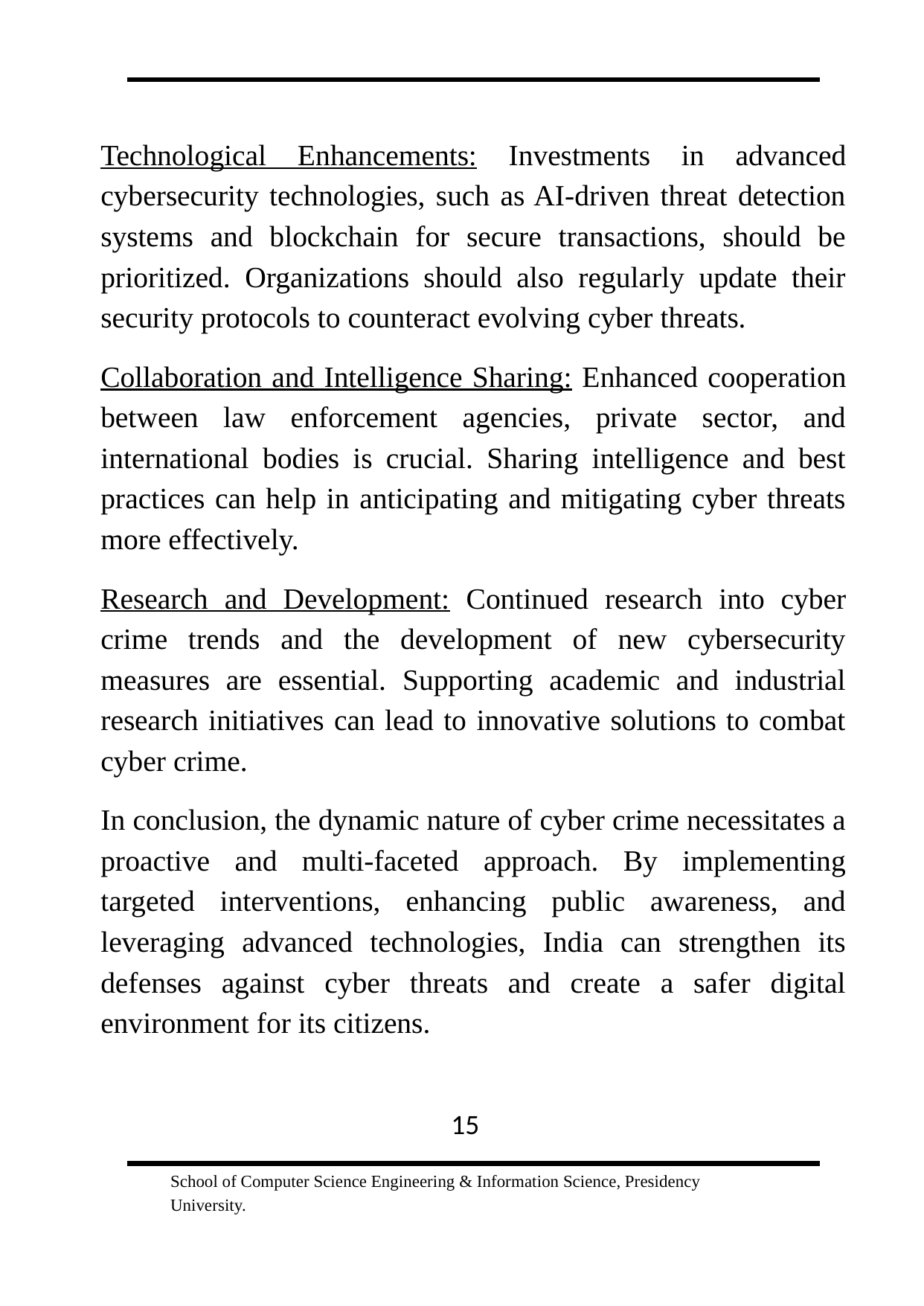

Technological Enhancements: Investments in advanced cybersecurity technologies, such as AI-driven threat detection systems and blockchain for secure transactions, should be prioritized. Organizations should also regularly update their security protocols to counteract evolving cyber threats.
Collaboration and Intelligence Sharing: Enhanced cooperation between law enforcement agencies, private sector, and international bodies is crucial. Sharing intelligence and best practices can help in anticipating and mitigating cyber threats more effectively.
Research and Development: Continued research into cyber crime trends and the development of new cybersecurity measures are essential. Supporting academic and industrial research initiatives can lead to innovative solutions to combat cyber crime.
In conclusion, the dynamic nature of cyber crime necessitates a proactive and multi-faceted approach. By implementing targeted interventions, enhancing public awareness, and leveraging advanced technologies, India can strengthen its defenses against cyber threats and create a safer digital environment for its citizens.
15
School of Computer Science Engineering & Information Science, Presidency University.